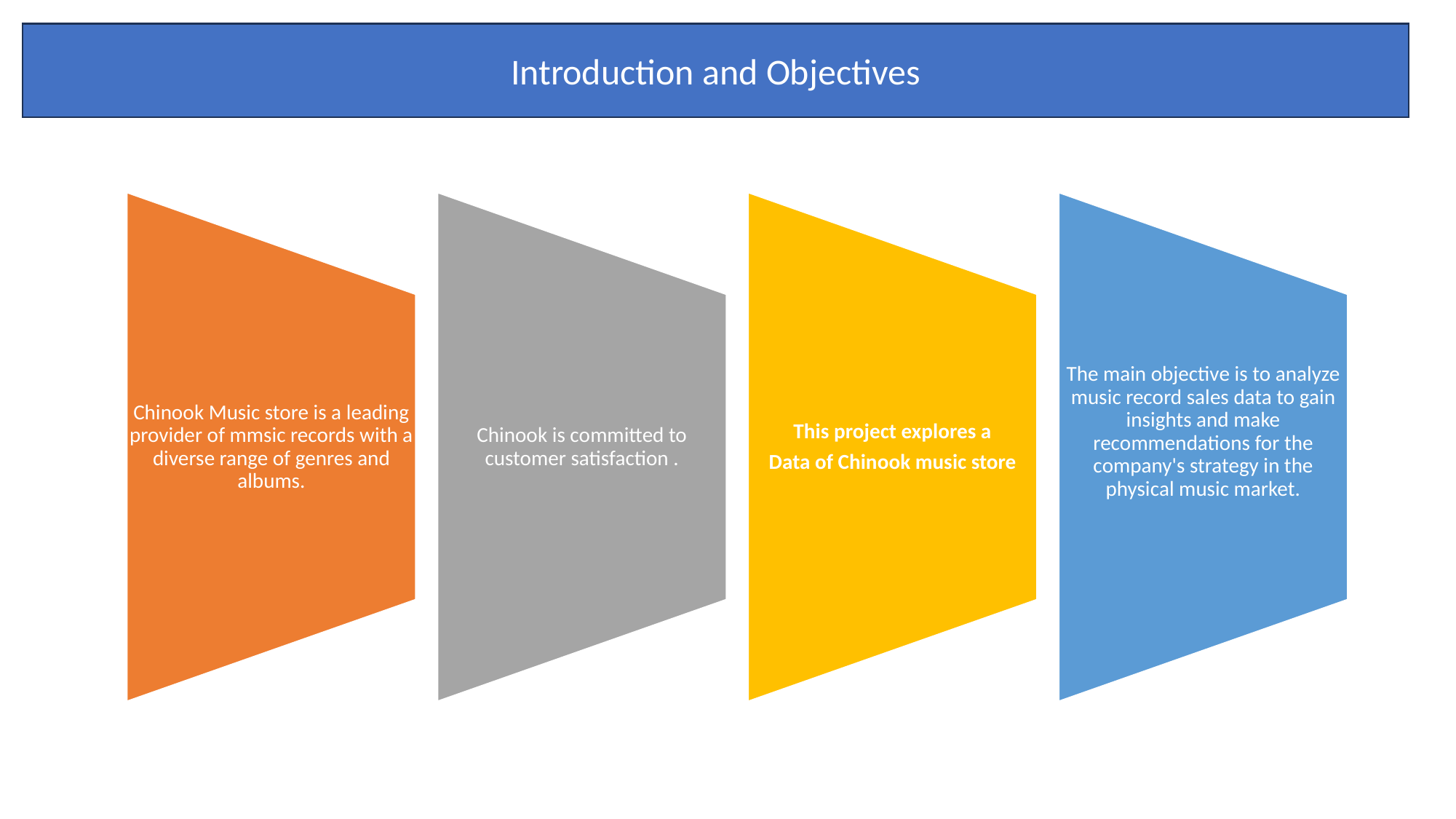

Introduction and Objectives
Chinook Music store is a leading provider of mmsic records with a diverse range of genres and albums.
Chinook is committed to customer satisfaction .
This project explores a
Data of Chinook music store
The main objective is to analyze music record sales data to gain insights and make recommendations for the company's strategy in the physical music market.